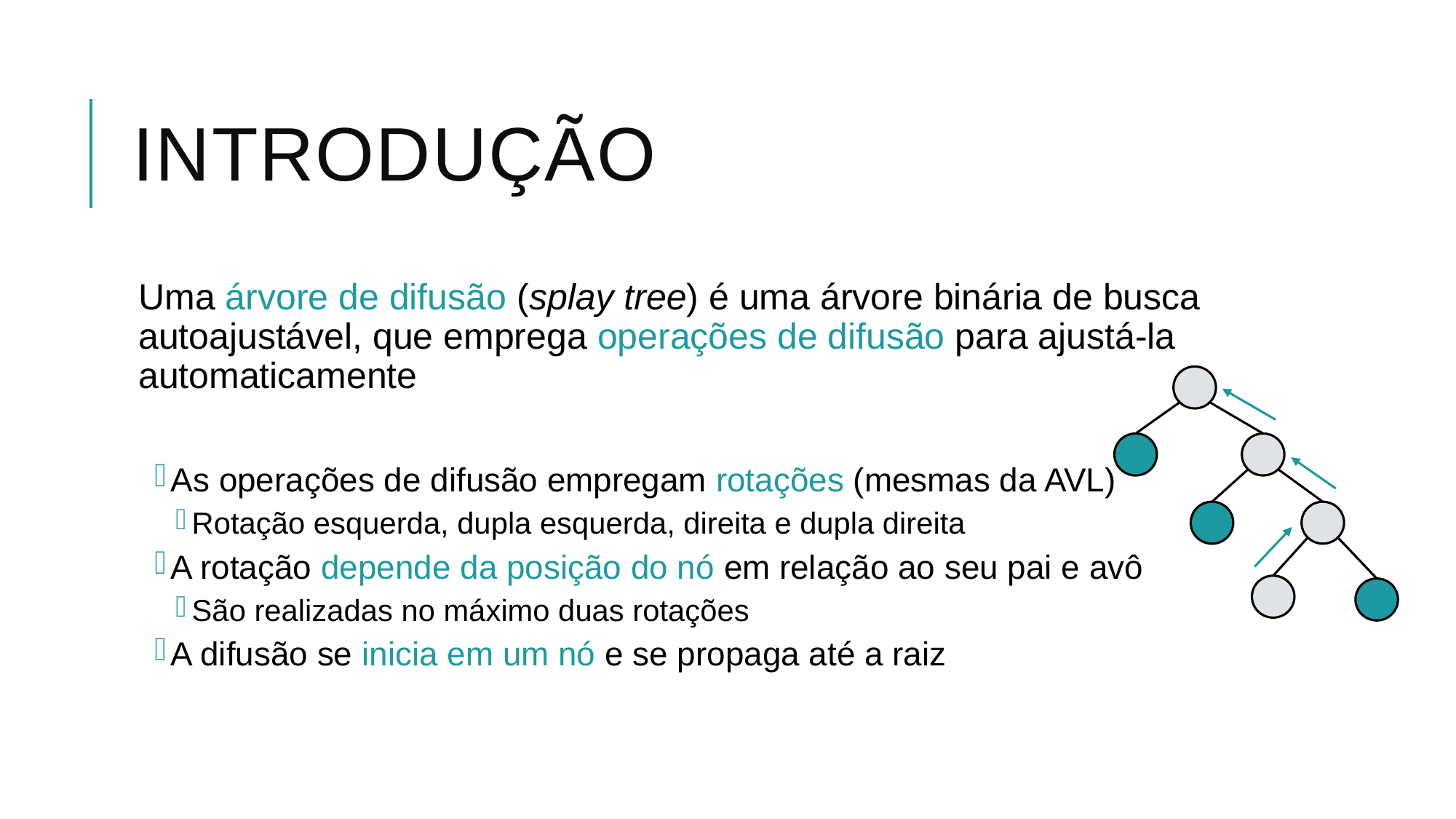

# Introdução
Uma árvore de difusão (splay tree) é uma árvore binária de busca autoajustável, que emprega operações de difusão para ajustá-la automaticamente

As operações de difusão empregam rotações (mesmas da AVL)
Rotação esquerda, dupla esquerda, direita e dupla direita
A rotação depende da posição do nó em relação ao seu pai e avô
São realizadas no máximo duas rotações
A difusão se inicia em um nó e se propaga até a raiz